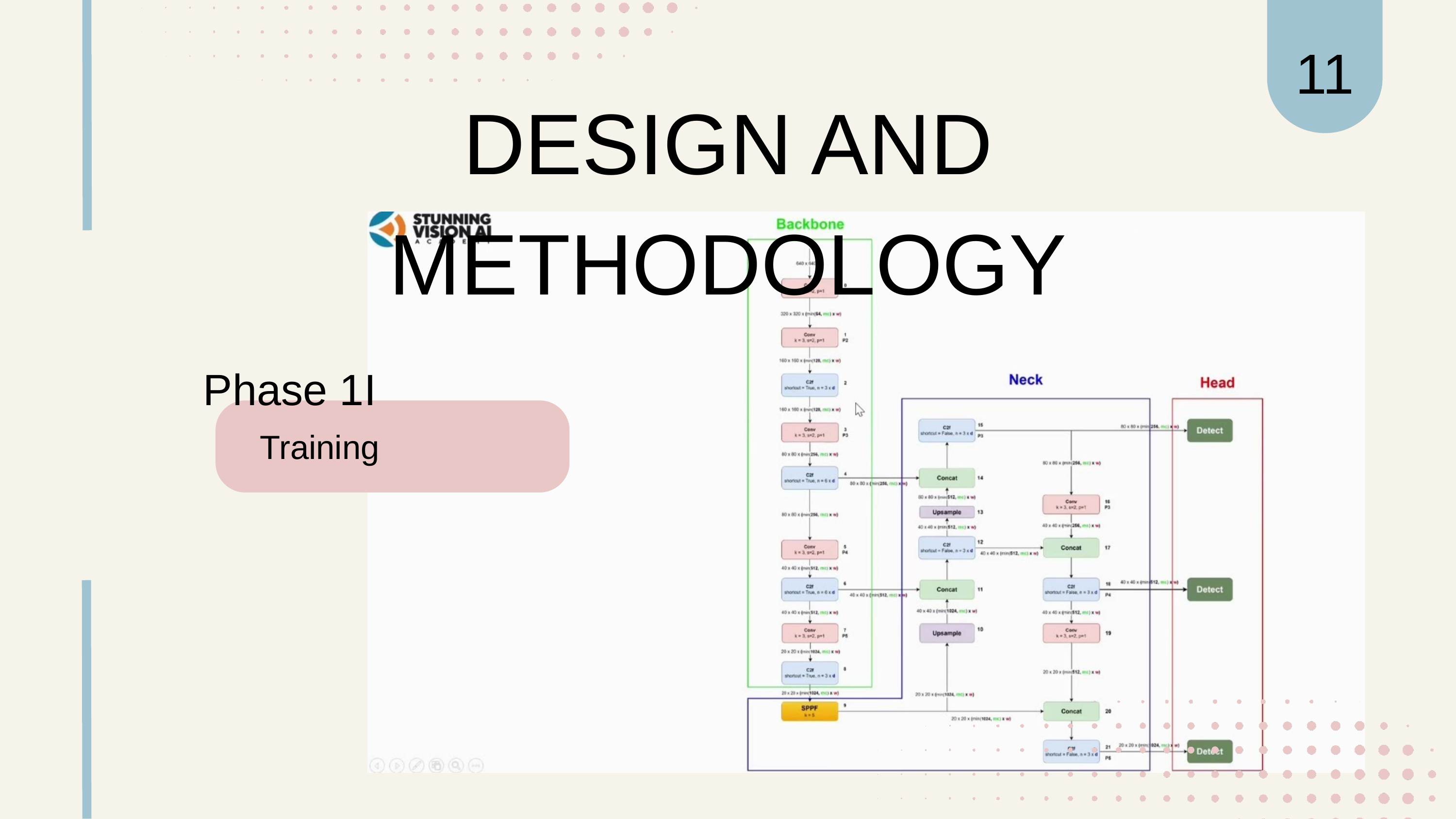

11

DESIGN AND METHODOLOGY

Phase 1I

Training